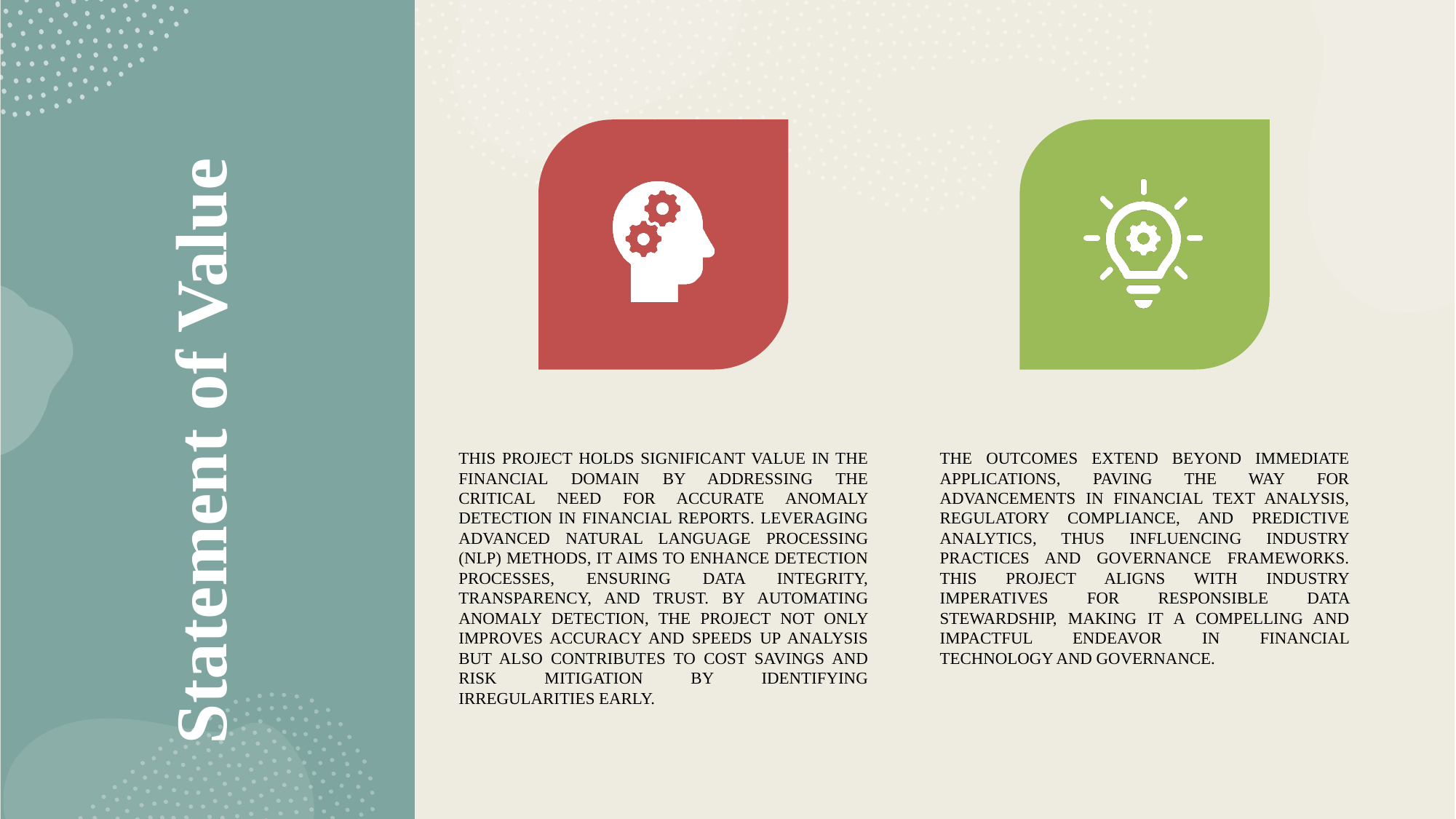

This project holds significant value in the financial domain by addressing the critical need for accurate anomaly detection in financial reports. Leveraging advanced Natural Language Processing (NLP) methods, it aims to enhance detection processes, ensuring data integrity, transparency, and trust. By automating anomaly detection, the project not only improves accuracy and speeds up analysis but also contributes to cost savings and risk mitigation by identifying irregularities early.
The outcomes extend beyond immediate applications, paving the way for advancements in financial text analysis, regulatory compliance, and predictive analytics, thus influencing industry practices and governance frameworks. This project aligns with industry imperatives for responsible data stewardship, making it a compelling and impactful endeavor in financial technology and governance.
# Statement of Value